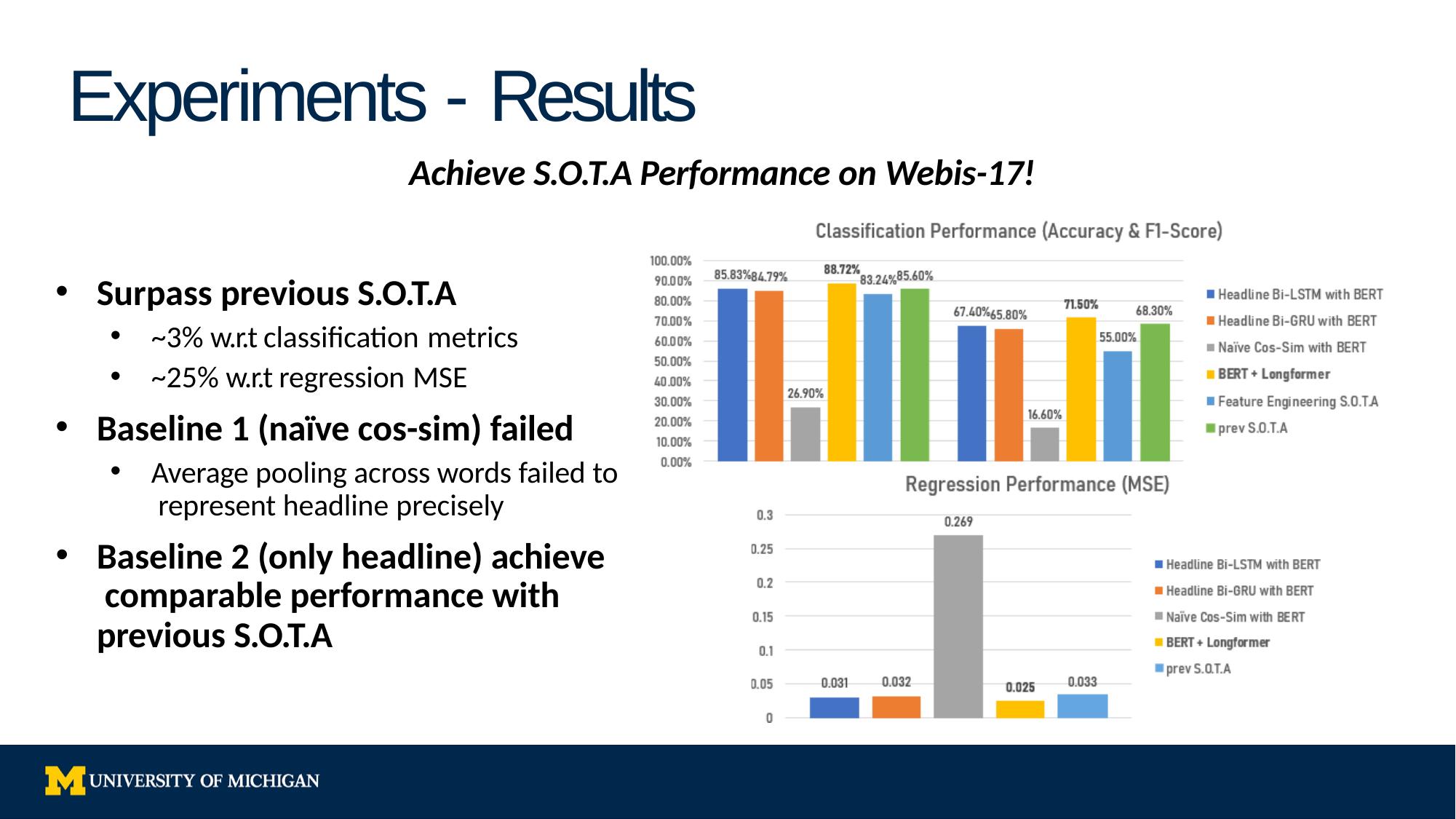

# Experiments - Results
Achieve S.O.T.A Performance on Webis-17!

Surpass previous S.O.T.A
~3% w.r.t classification metrics
~25% w.r.t regression MSE
Baseline 1 (naïve cos-sim) failed
Average pooling across words failed to  represent headline precisely
Baseline 2 (only headline) achieve  comparable performance with  previous S.O.T.A